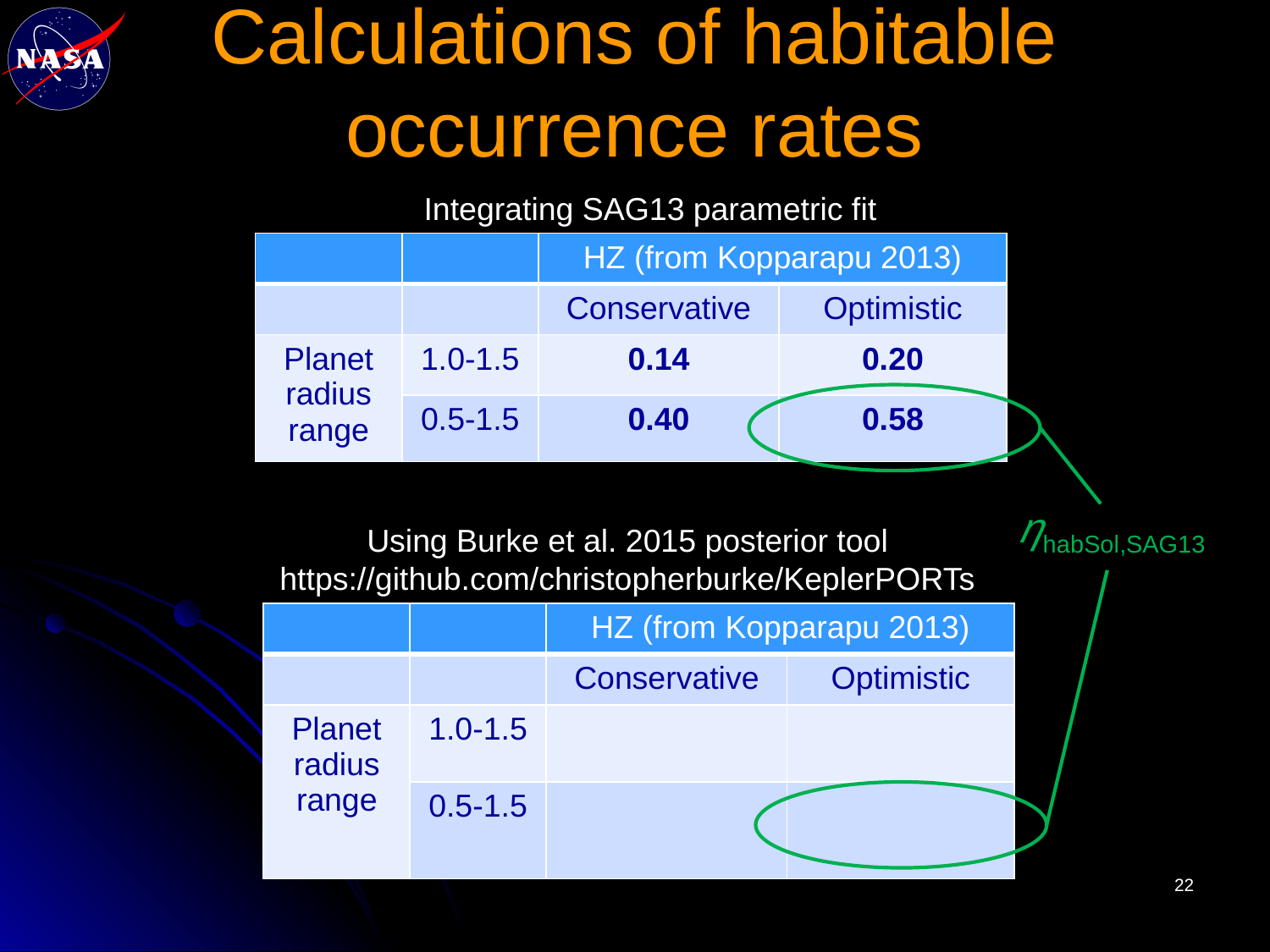

# Calculations of habitable occurrence rates
Integrating SAG13 parametric fit
|  |  | HZ (from Kopparapu 2013) |  |
| --- | --- | --- | --- |
|  |  | Conservative | Optimistic |
| Planet radius range | 1.0-1.5 | 0.14 | 0.20 |
|  | 0.5-1.5 | 0.40 | 0.58 |

ηhabSol,SAG13
Using Burke et al. 2015 posterior tool
https://github.com/christopherburke/KeplerPORTs
|  |  | HZ (from Kopparapu 2013) |  |
| --- | --- | --- | --- |
|  |  | Conservative | Optimistic |
| Planet radius range | 1.0-1.5 |  |  |
|  | 0.5-1.5 |  |  |

22